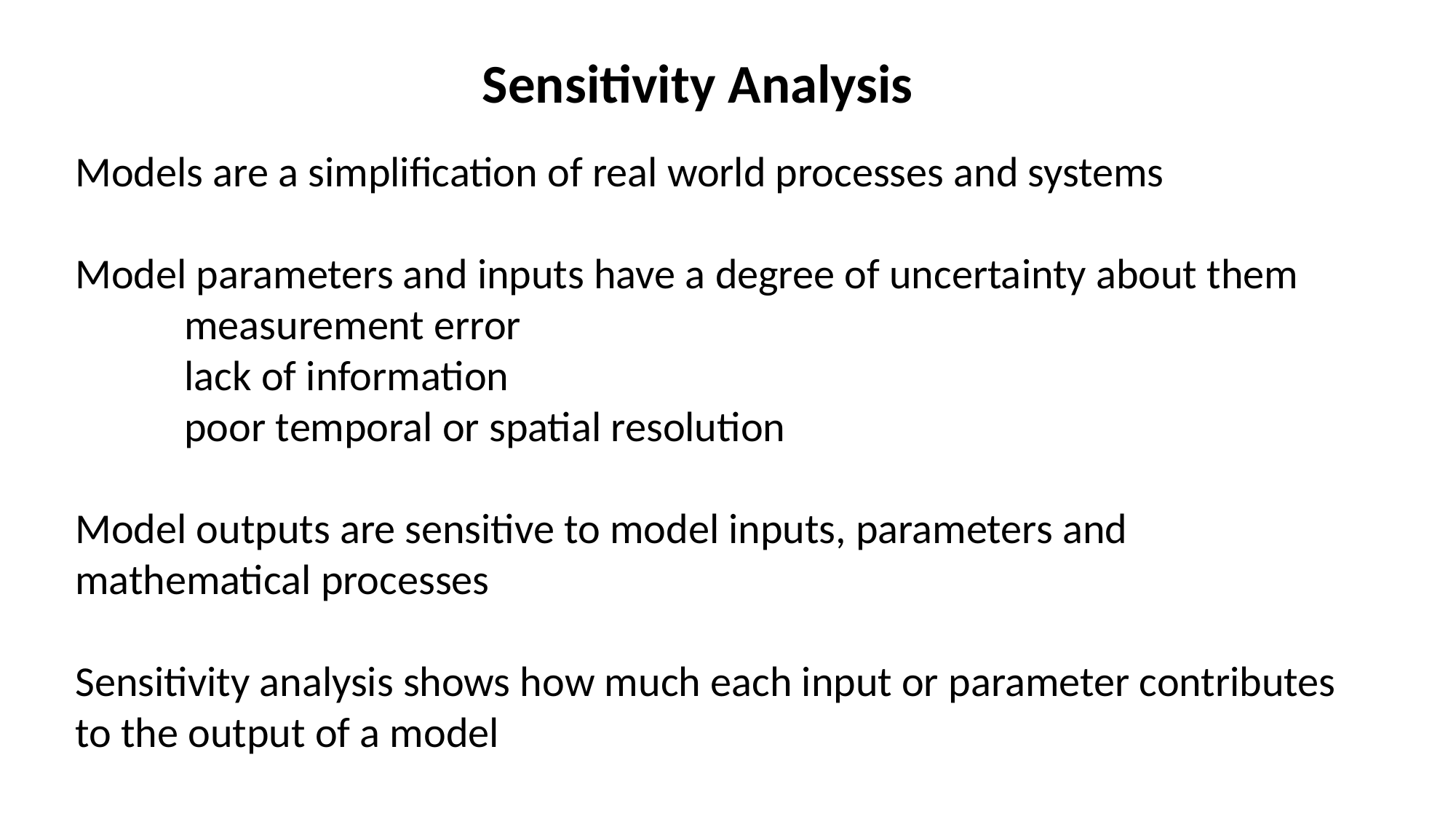

Sensitivity Analysis
Models are a simplification of real world processes and systems

Model parameters and inputs have a degree of uncertainty about them
	measurement error
	lack of information
	poor temporal or spatial resolution

Model outputs are sensitive to model inputs, parameters and mathematical processes

Sensitivity analysis shows how much each input or parameter contributes to the output of a model